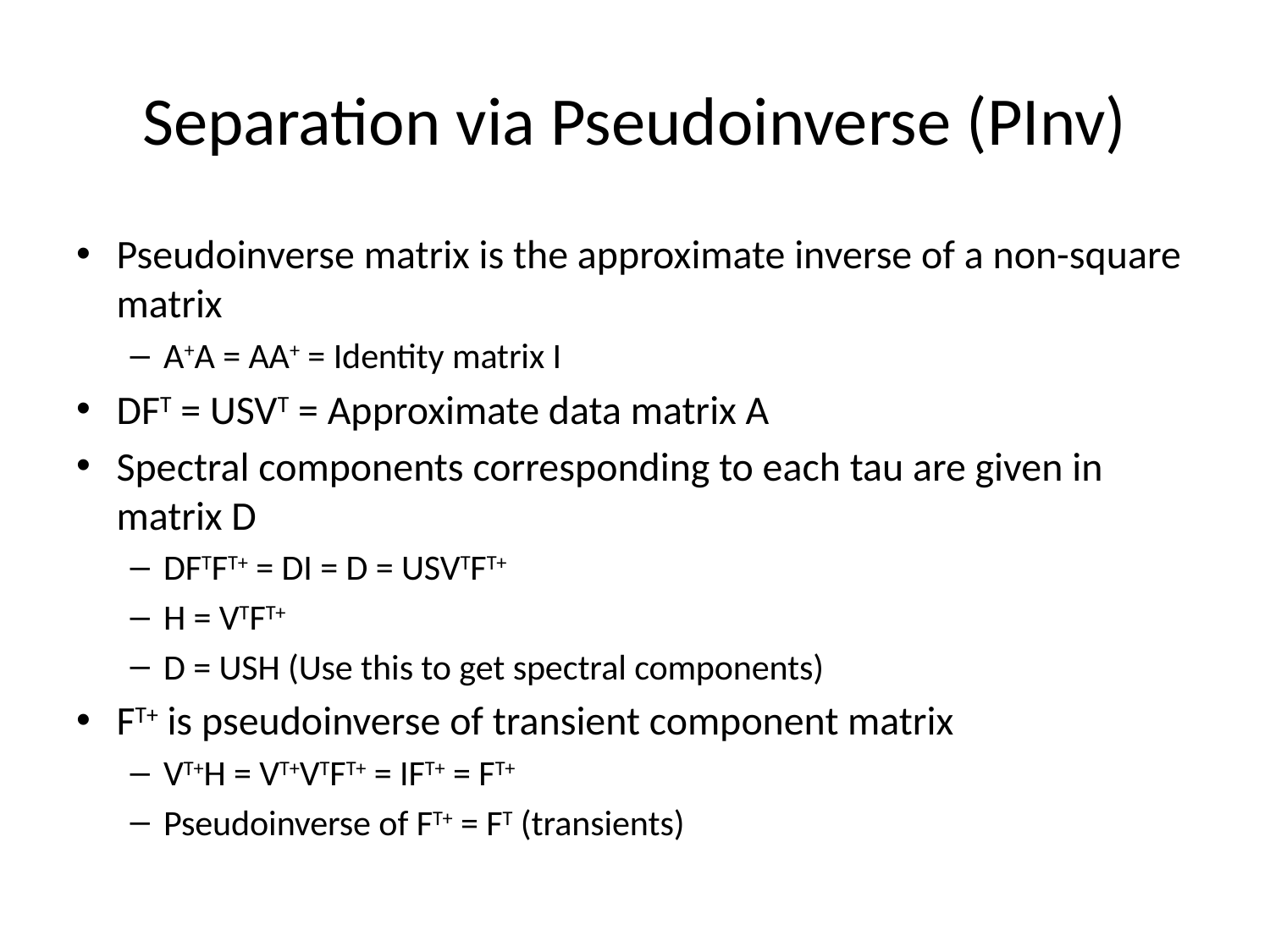

# Separation via Pseudoinverse (PInv)
Pseudoinverse matrix is the approximate inverse of a non-square matrix
A+A = AA+ = Identity matrix I
DFT = USVT = Approximate data matrix A
Spectral components corresponding to each tau are given in matrix D
DFTFT+ = DI = D = USVTFT+
H = VTFT+
D = USH (Use this to get spectral components)
FT+ is pseudoinverse of transient component matrix
VT+H = VT+VTFT+ = IFT+ = FT+
Pseudoinverse of FT+ = FT (transients)